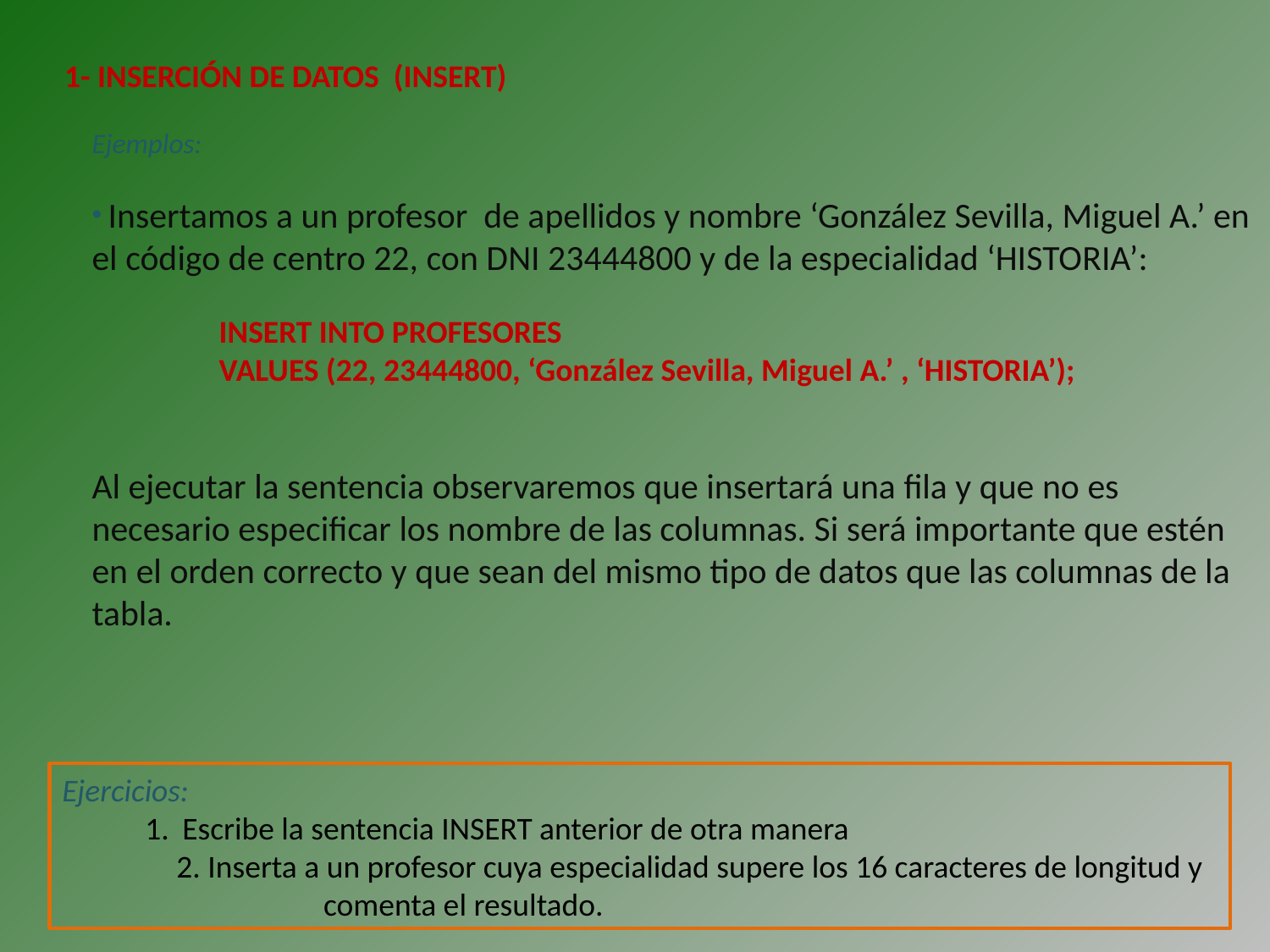

1- INSERCIÓN DE DATOS  (INSERT)
Ejemplos:

 Insertamos a un profesor  de apellidos y nombre ‘González Sevilla, Miguel A.’ en el código de centro 22, con DNI 23444800 y de la especialidad ‘HISTORIA’:

	INSERT INTO PROFESORES
	VALUES (22, 23444800, ‘González Sevilla, Miguel A.’ , ‘HISTORIA’);

Al ejecutar la sentencia observaremos que insertará una fila y que no es necesario especificar los nombre de las columnas. Si será importante que estén en el orden correcto y que sean del mismo tipo de datos que las columnas de la tabla.
Ejercicios:
 Escribe la sentencia INSERT anterior de otra manera
 Inserta a un profesor cuya especialidad supere los 16 caracteres de longitud y 	   comenta el resultado.